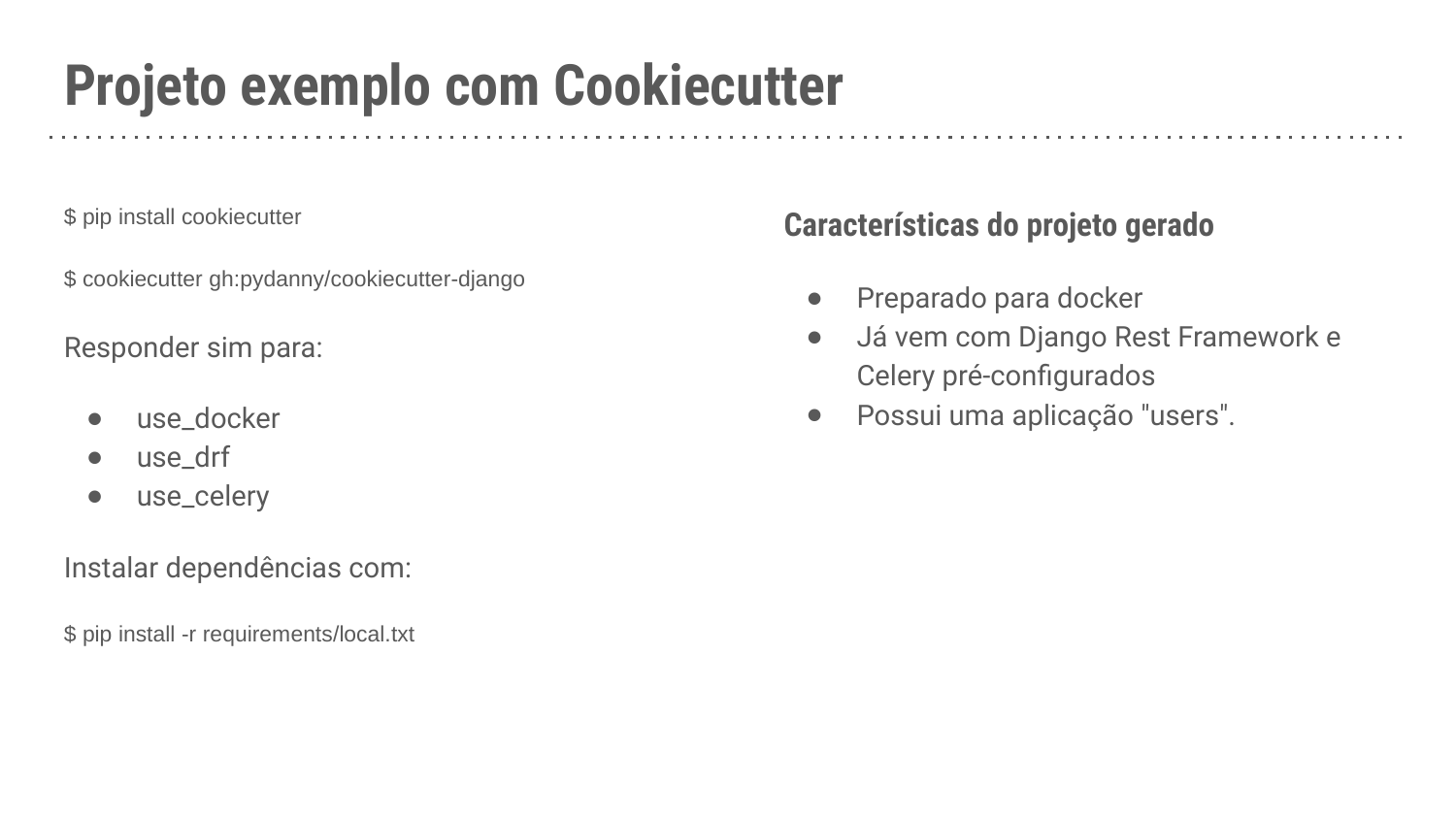

# Projeto exemplo com Cookiecutter
$ pip install cookiecutter
$ cookiecutter gh:pydanny/cookiecutter-django
Responder sim para:
use_docker
use_drf
use_celery
Instalar dependências com:
$ pip install -r requirements/local.txt
Características do projeto gerado
Preparado para docker
Já vem com Django Rest Framework e Celery pré-configurados
Possui uma aplicação "users".